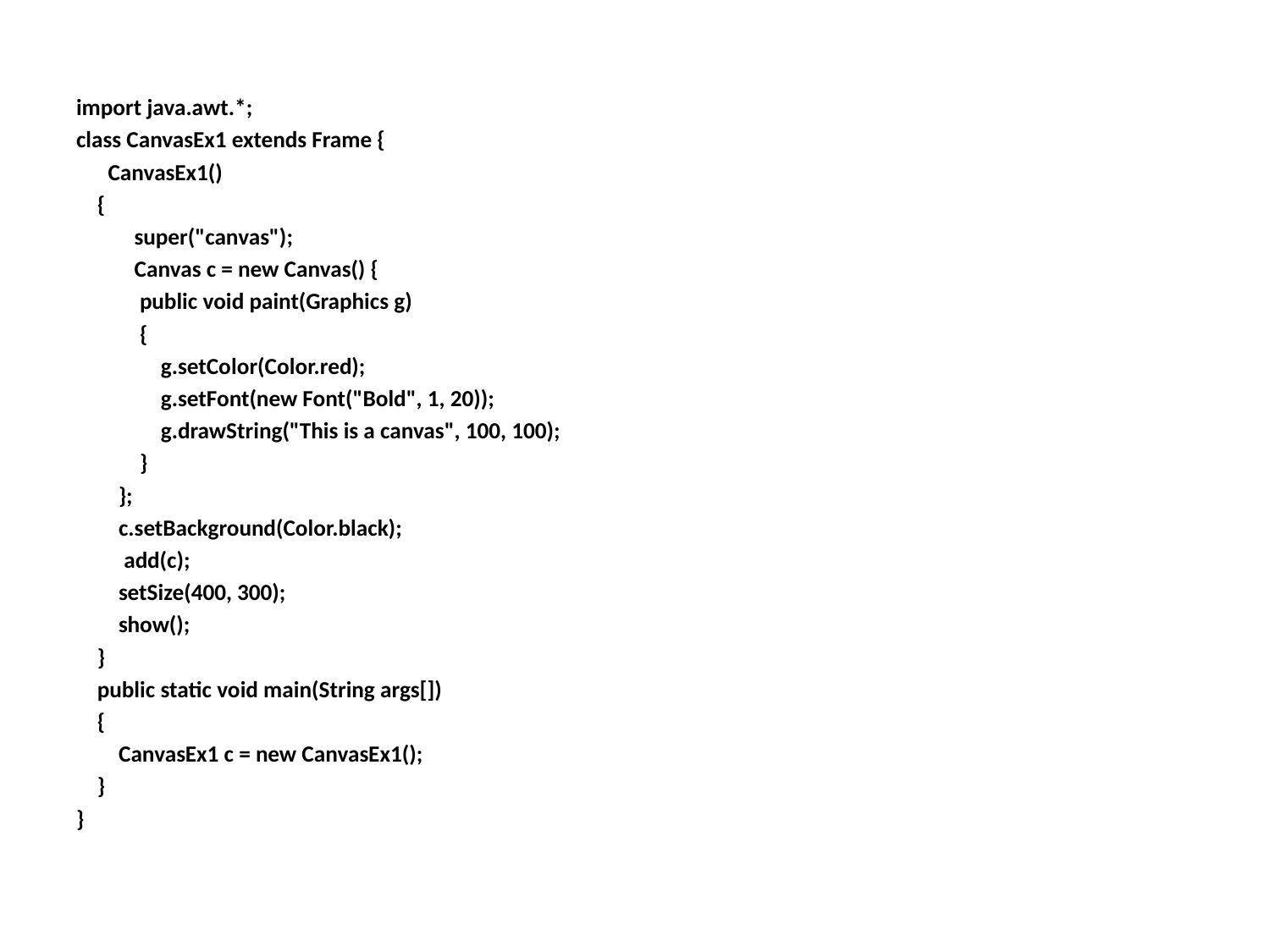

import java.awt.*;
class CanvasEx1 extends Frame {
      CanvasEx1()
    {
           super("canvas");
           Canvas c = new Canvas() {
            public void paint(Graphics g)
            {
                g.setColor(Color.red);
                g.setFont(new Font("Bold", 1, 20));
                g.drawString("This is a canvas", 100, 100);
            }
        };
        c.setBackground(Color.black);
         add(c);
        setSize(400, 300);
        show();
    }
    public static void main(String args[])
    {
        CanvasEx1 c = new CanvasEx1();
    }
}